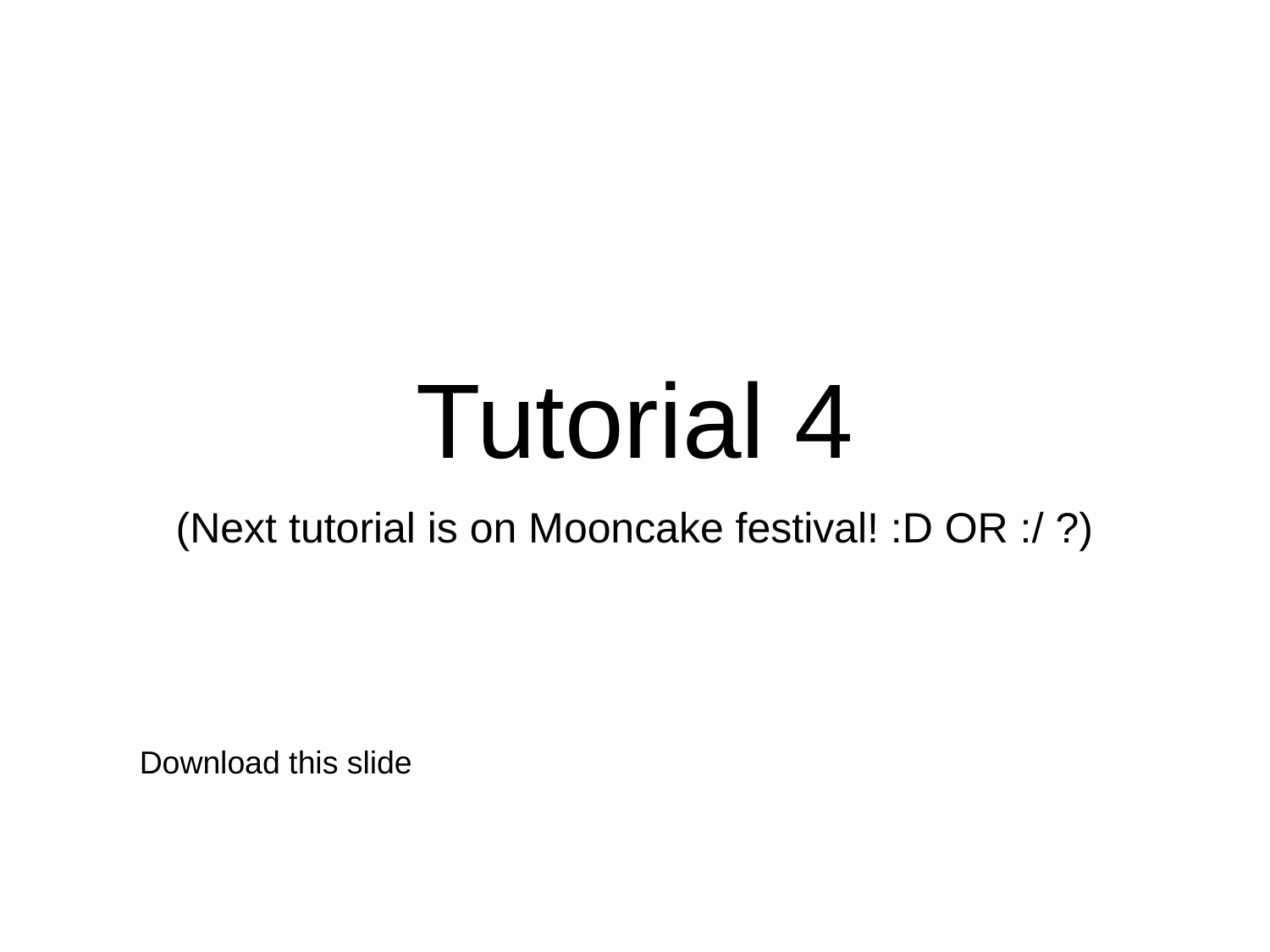

Tutorial 4
(Next tutorial is on Mooncake festival! :D OR :/ ?)
Download this slide